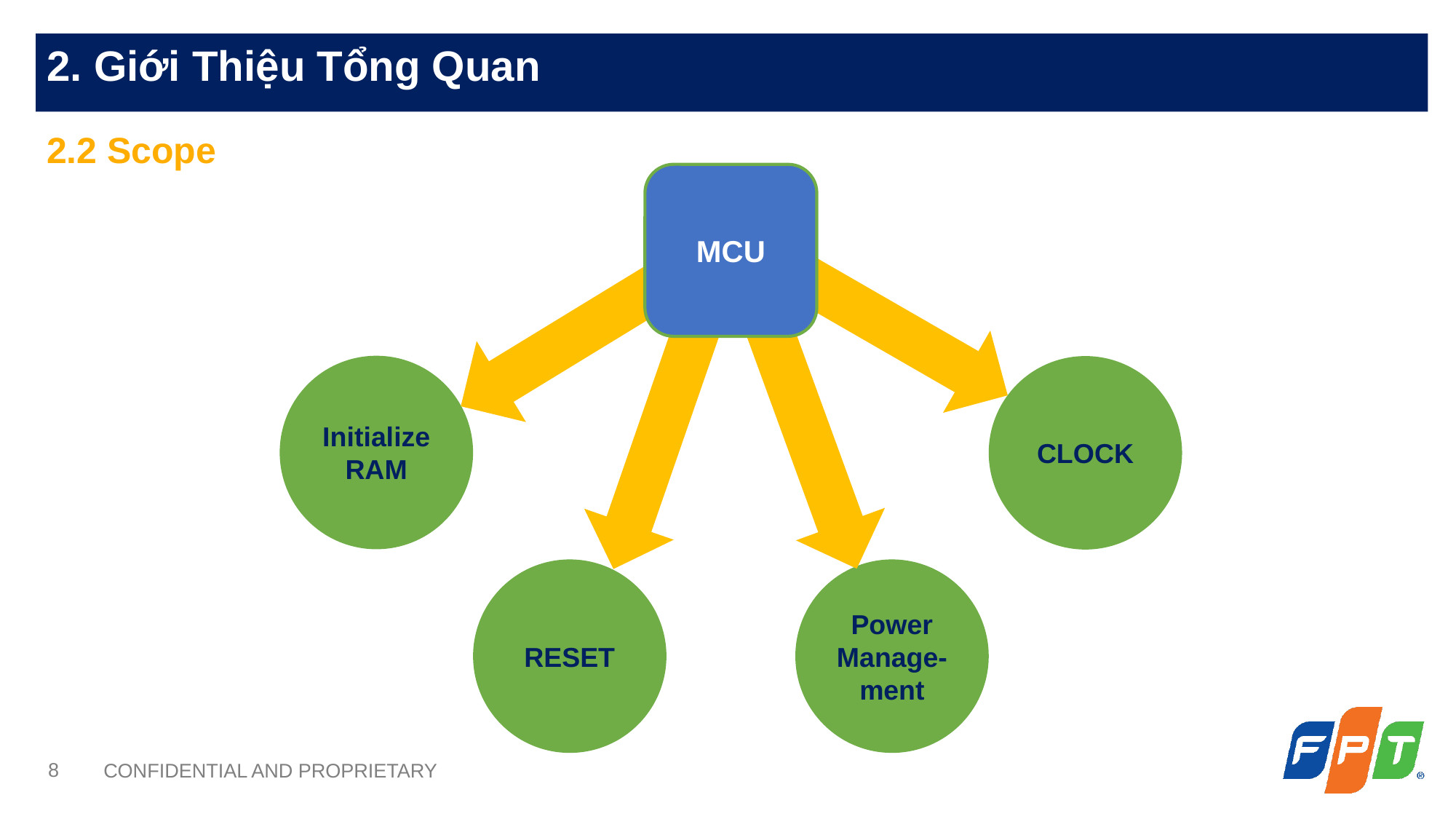

2.2 Scope

MCU

Initialize RAM
CLOCK
Power Manage-ment
RESET